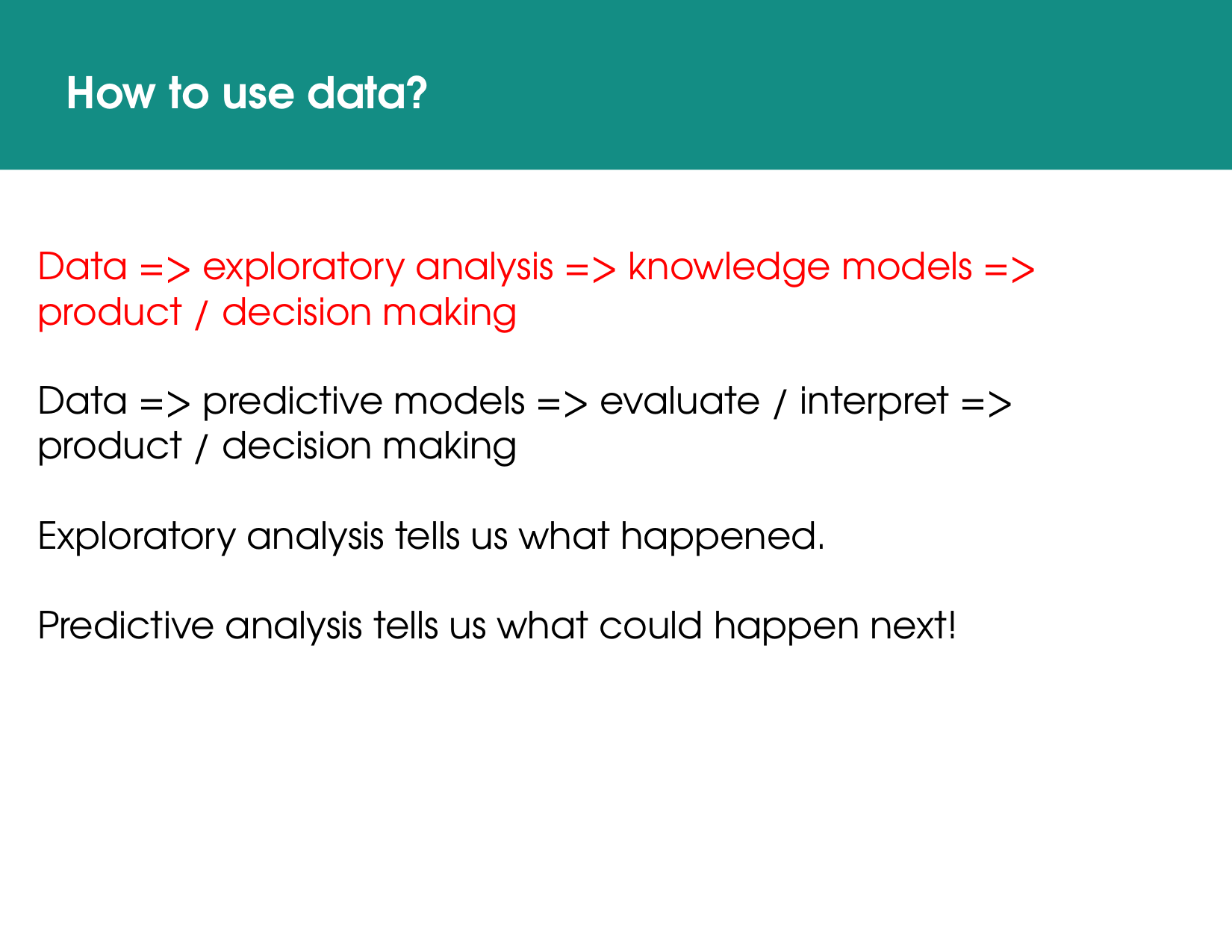

# How to use data?
Data => exploratory analysis => knowledge models => product / decision making

Data => predictive models => evaluate / interpret => product / decision making

Exploratory analysis tells us what happened.

Predictive analysis tells us what could happen next!